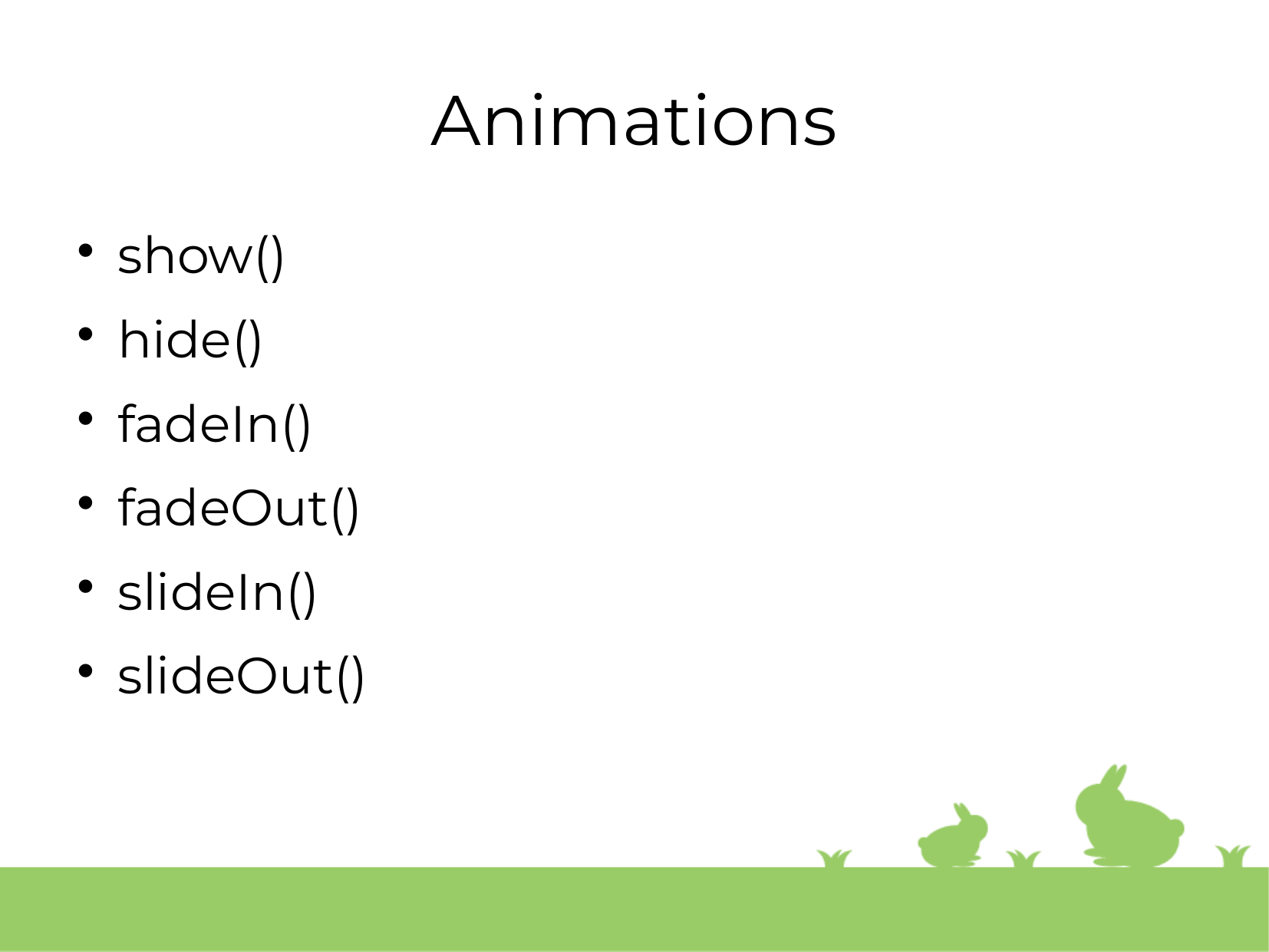

Animations
show()
hide()
fadeIn()
fadeOut()
slideIn()
slideOut()